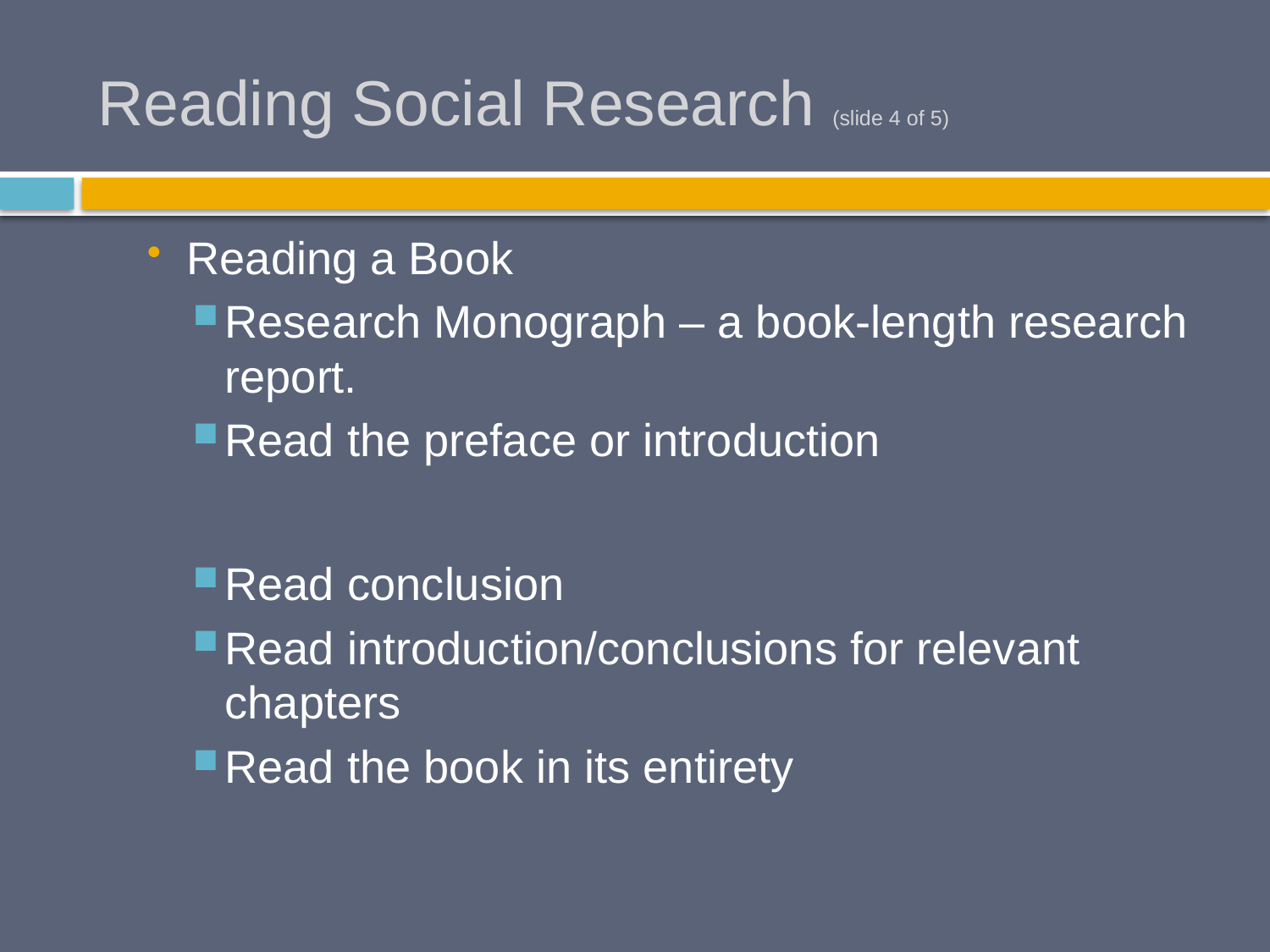

# Reading Social Research (slide 4 of 5)
Reading a Book
Research Monograph – a book-length research report.
Read the preface or introduction

Read conclusion
Read introduction/conclusions for relevant chapters
Read the book in its entirety